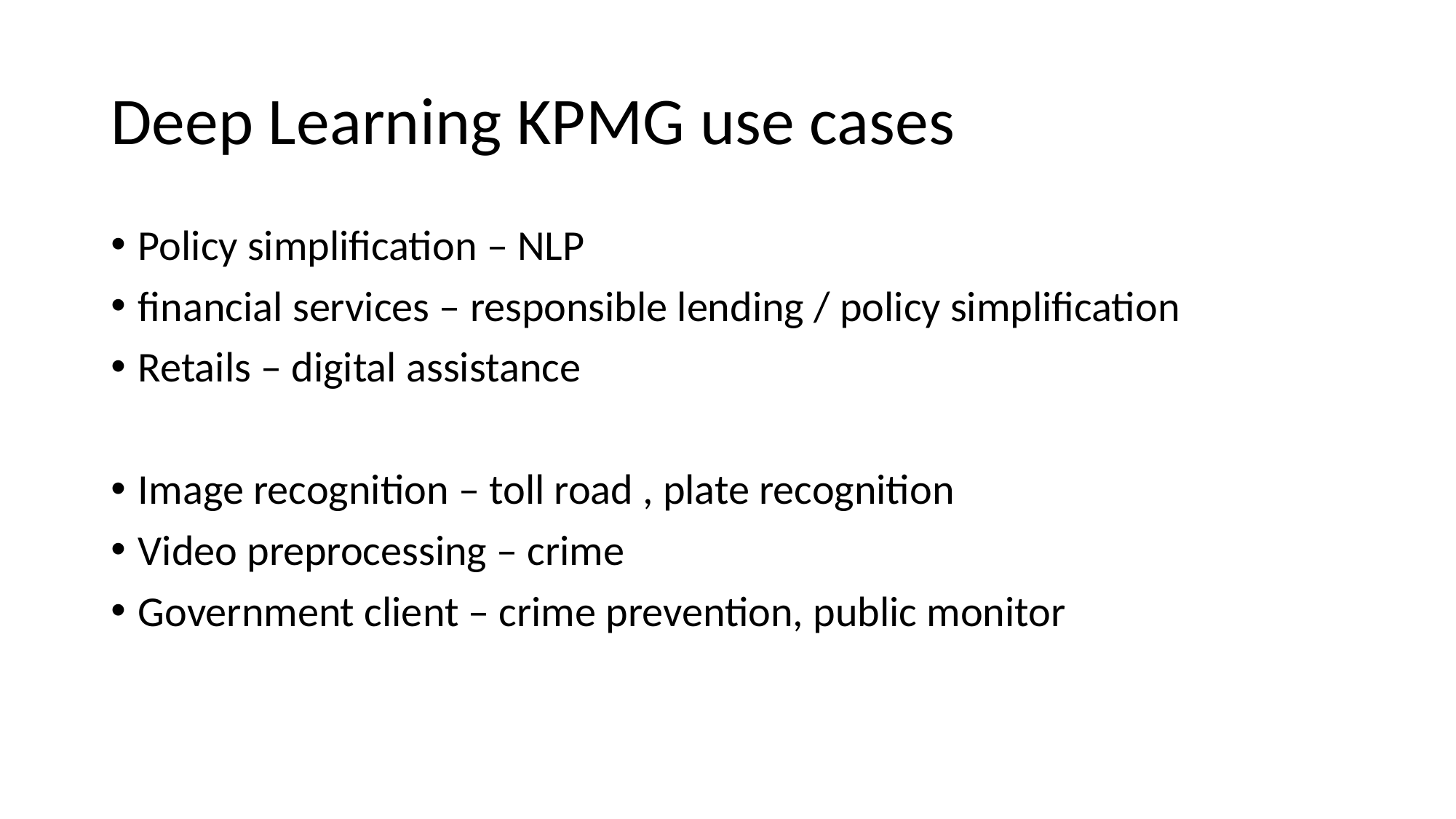

# Deep Learning KPMG use cases
Policy simplification – NLP
financial services – responsible lending / policy simplification
Retails – digital assistance

Image recognition – toll road , plate recognition
Video preprocessing – crime
Government client – crime prevention, public monitor